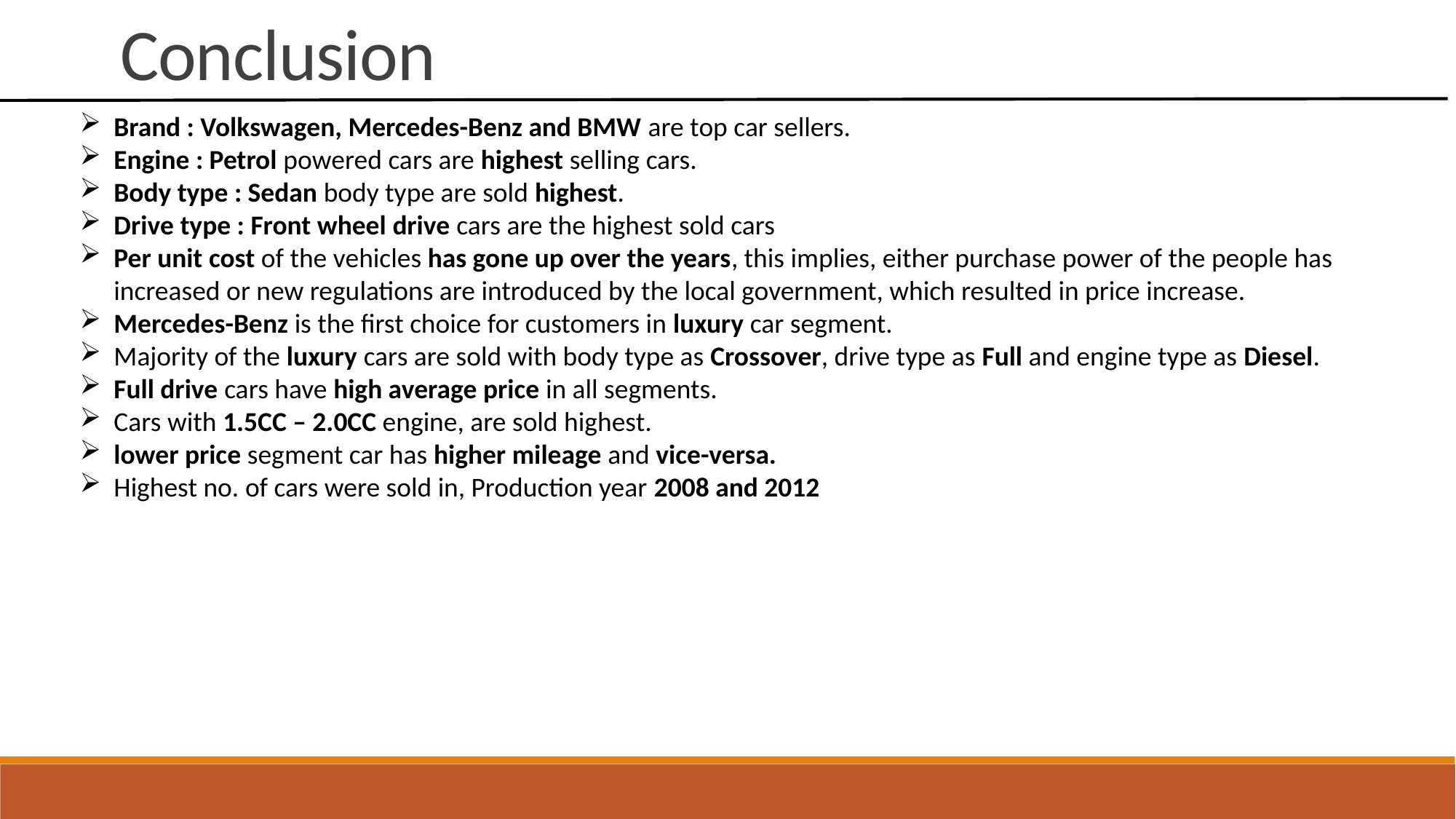

Conclusion
Brand : Volkswagen, Mercedes-Benz and BMW are top car sellers.
Engine : Petrol powered cars are highest selling cars.
Body type : Sedan body type are sold highest.
Drive type : Front wheel drive cars are the highest sold cars
Per unit cost of the vehicles has gone up over the years, this implies, either purchase power of the people has increased or new regulations are introduced by the local government, which resulted in price increase.
Mercedes-Benz is the first choice for customers in luxury car segment.
Majority of the luxury cars are sold with body type as Crossover, drive type as Full and engine type as Diesel.
Full drive cars have high average price in all segments.
Cars with 1.5CC – 2.0CC engine, are sold highest.
lower price segment car has higher mileage and vice-versa.
Highest no. of cars were sold in, Production year 2008 and 2012